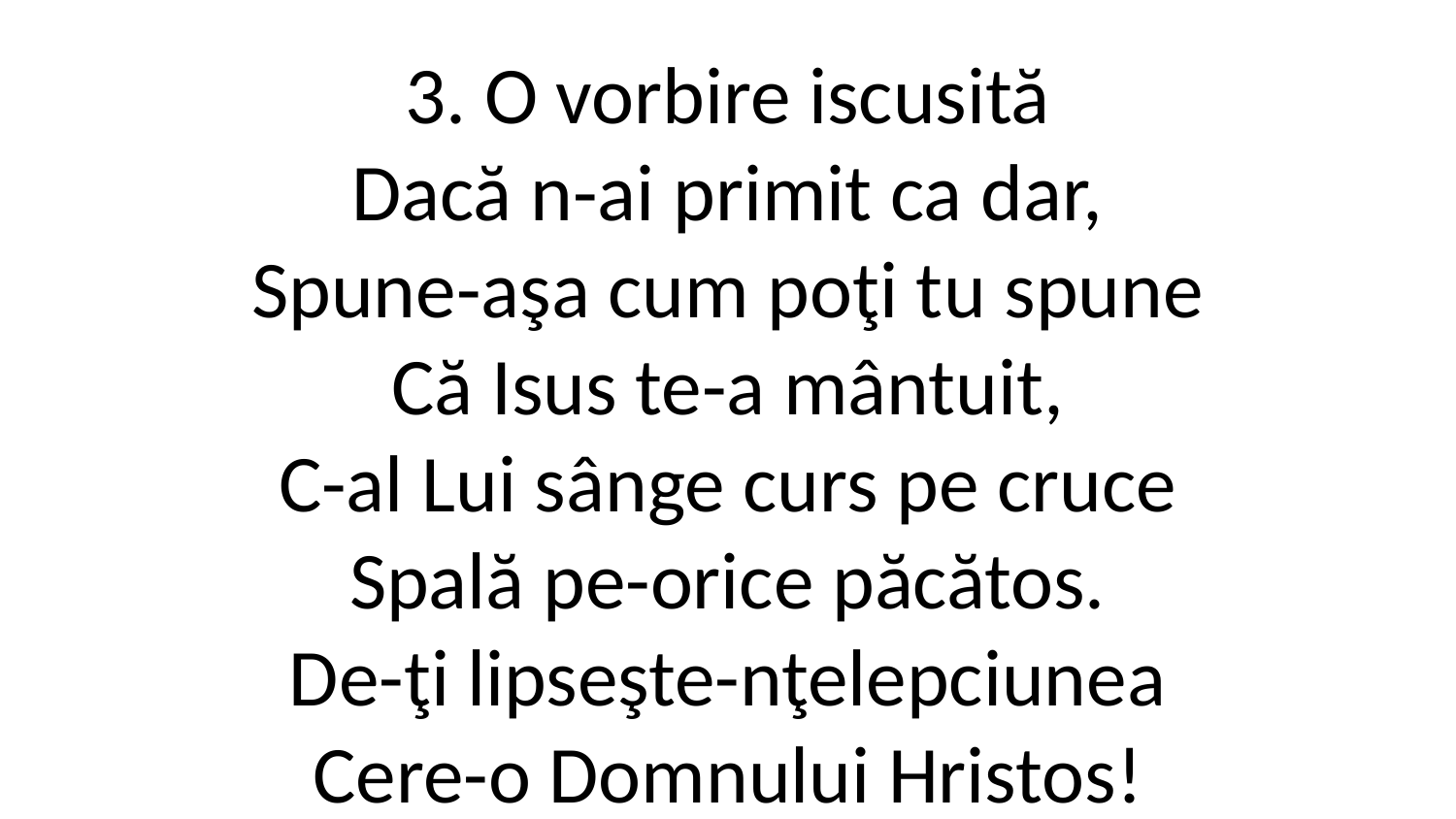

3. O vorbire iscusită
Dacă n-ai primit ca dar,
Spune-aşa cum poţi tu spune
Că Isus te-a mântuit,
C-al Lui sânge curs pe cruce
Spală pe-orice păcătos.
De-ţi lipseşte-nţelepciunea
Cere-o Domnului Hristos!